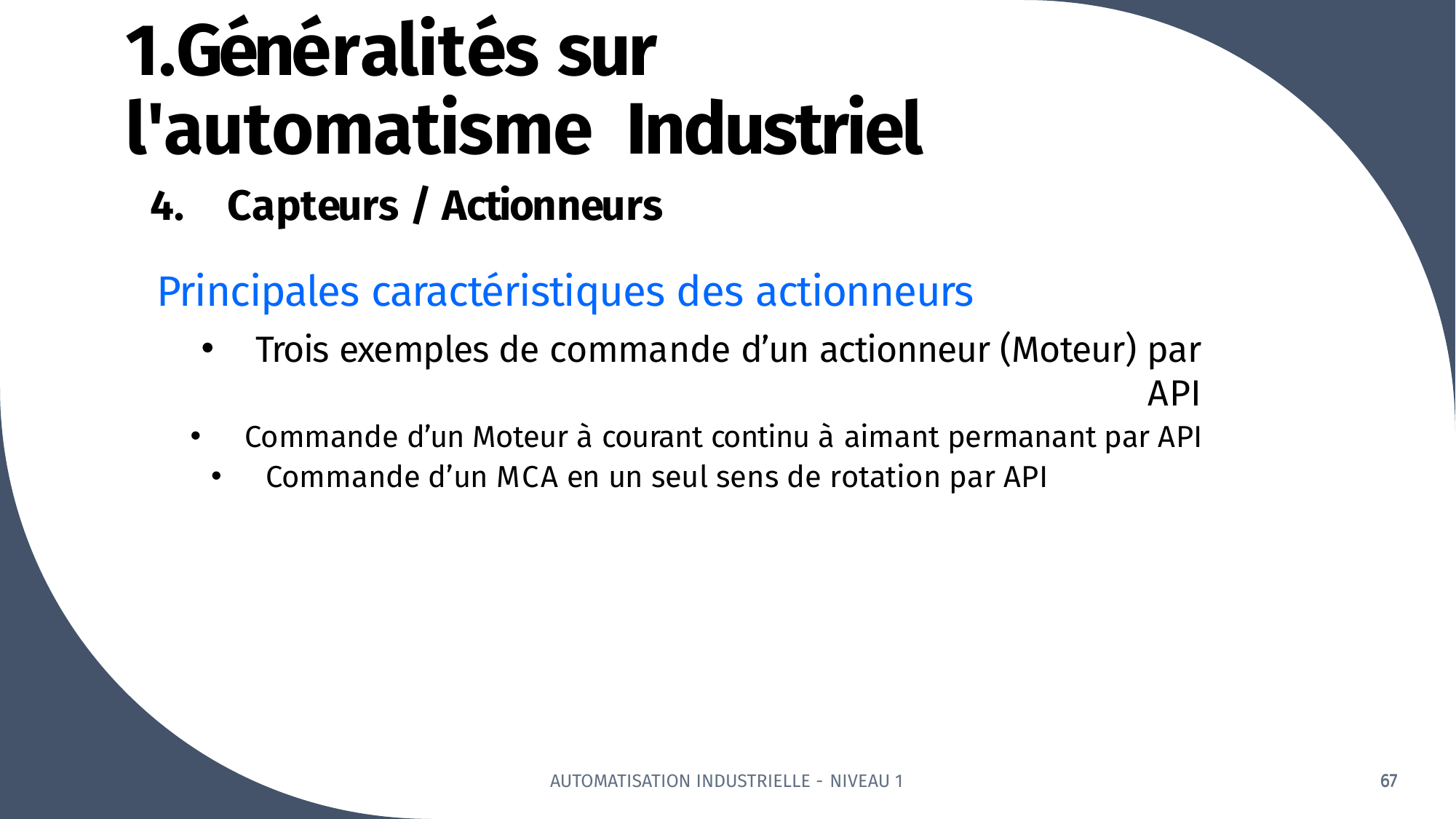

# 1.Généralités sur l'automatisme  Industriel
Capteurs / Actionneurs
Principales caractéristiques des actionneurs
Trois exemples de commande d’un actionneur (Moteur) par API
Commande d’un Moteur à courant continu à aimant permanant par API
Commande d’un MCA en un seul sens de rotation par API
AUTOMATISATION INDUSTRIELLE - NIVEAU 1
67
67